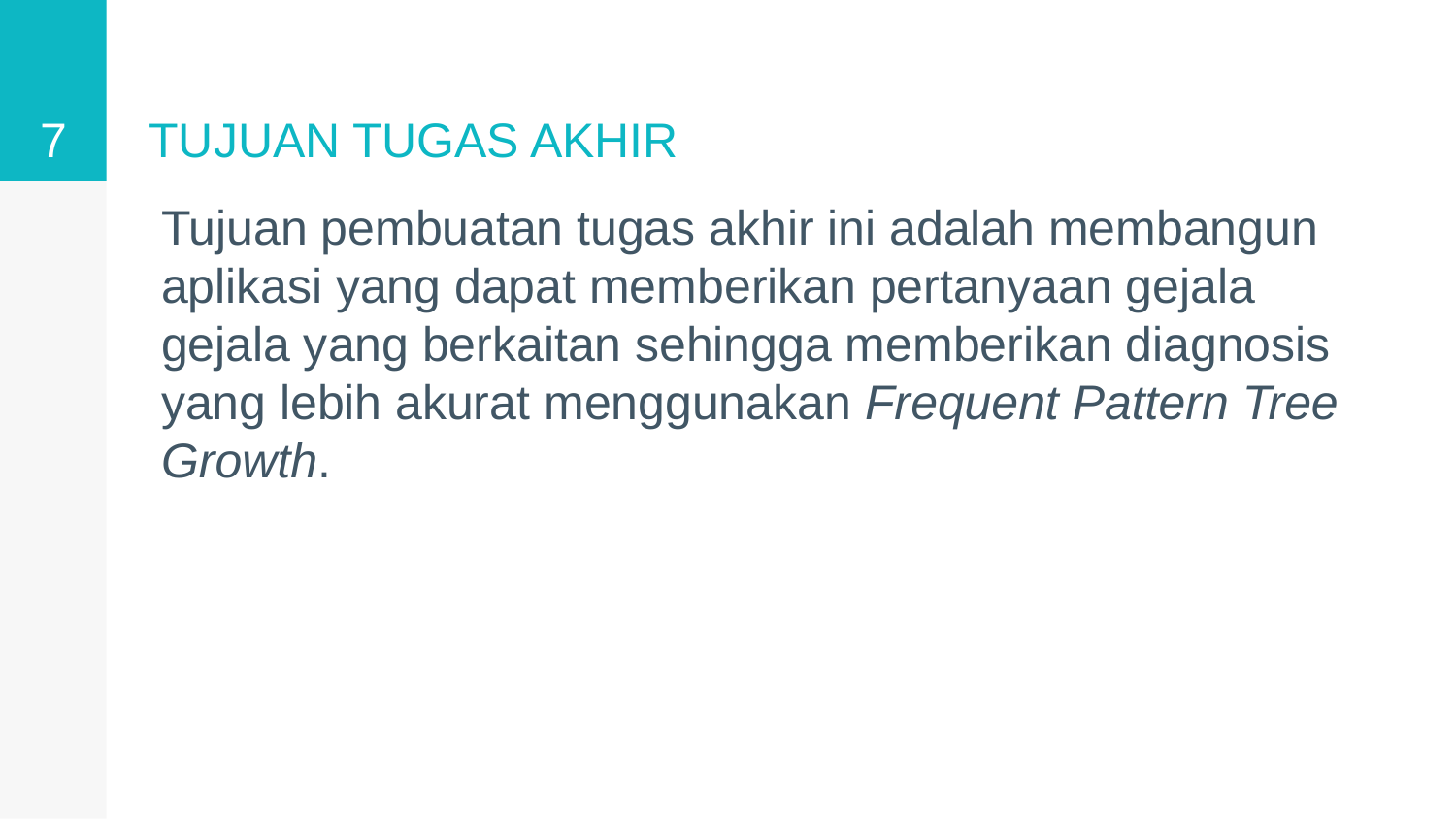

7
# TUJUAN TUGAS AKHIR
Tujuan pembuatan tugas akhir ini adalah membangun aplikasi yang dapat memberikan pertanyaan gejala gejala yang berkaitan sehingga memberikan diagnosis yang lebih akurat menggunakan Frequent Pattern Tree Growth.